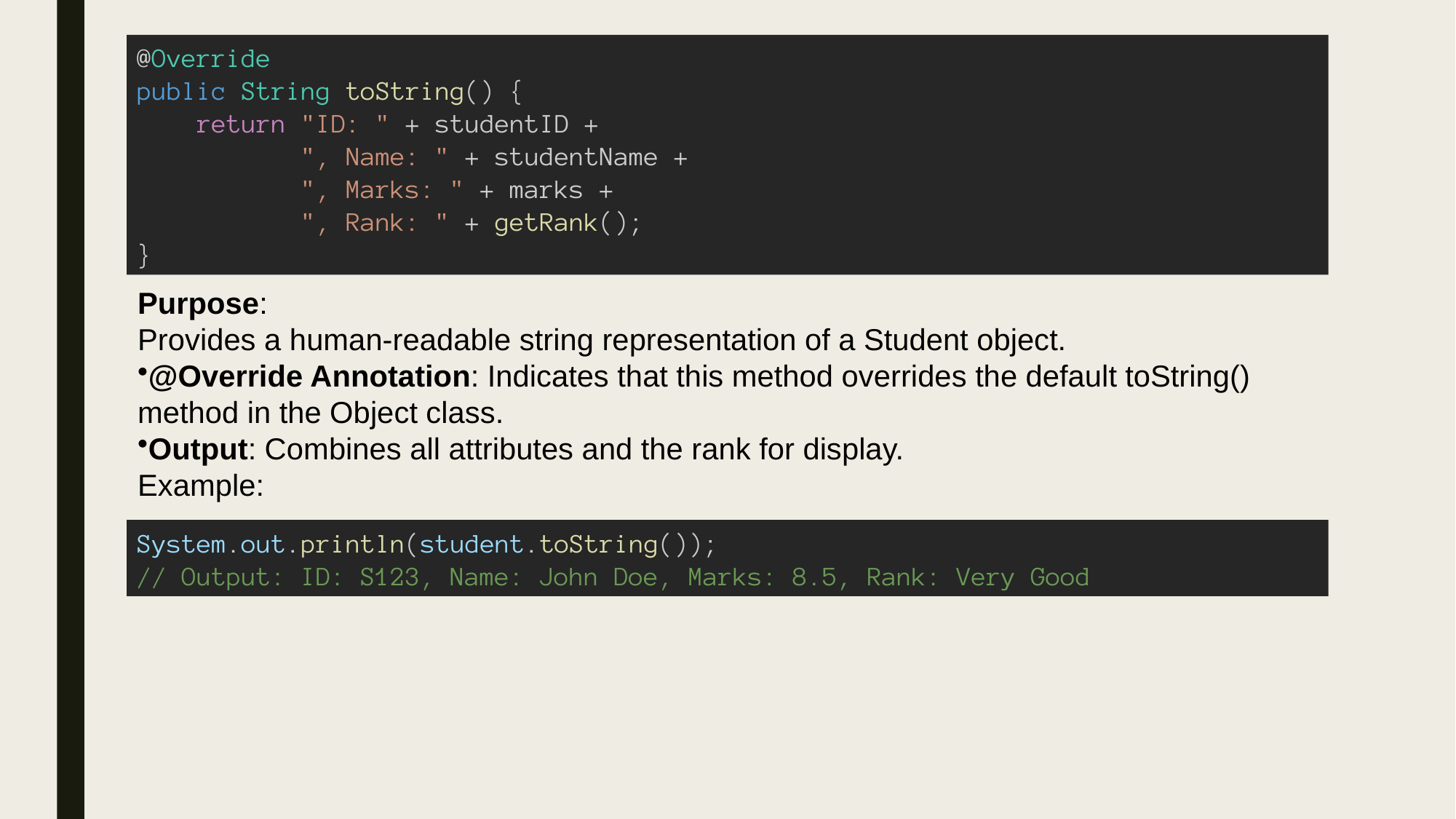

@Override
public String toString() {
    return "ID: " + studentID +
           ", Name: " + studentName +
           ", Marks: " + marks +
           ", Rank: " + getRank();
}
Purpose:
Provides a human-readable string representation of a Student object.
@Override Annotation: Indicates that this method overrides the default toString() method in the Object class.
Output: Combines all attributes and the rank for display.
Example:
System.out.println(student.toString());
// Output: ID: S123, Name: John Doe, Marks: 8.5, Rank: Very Good